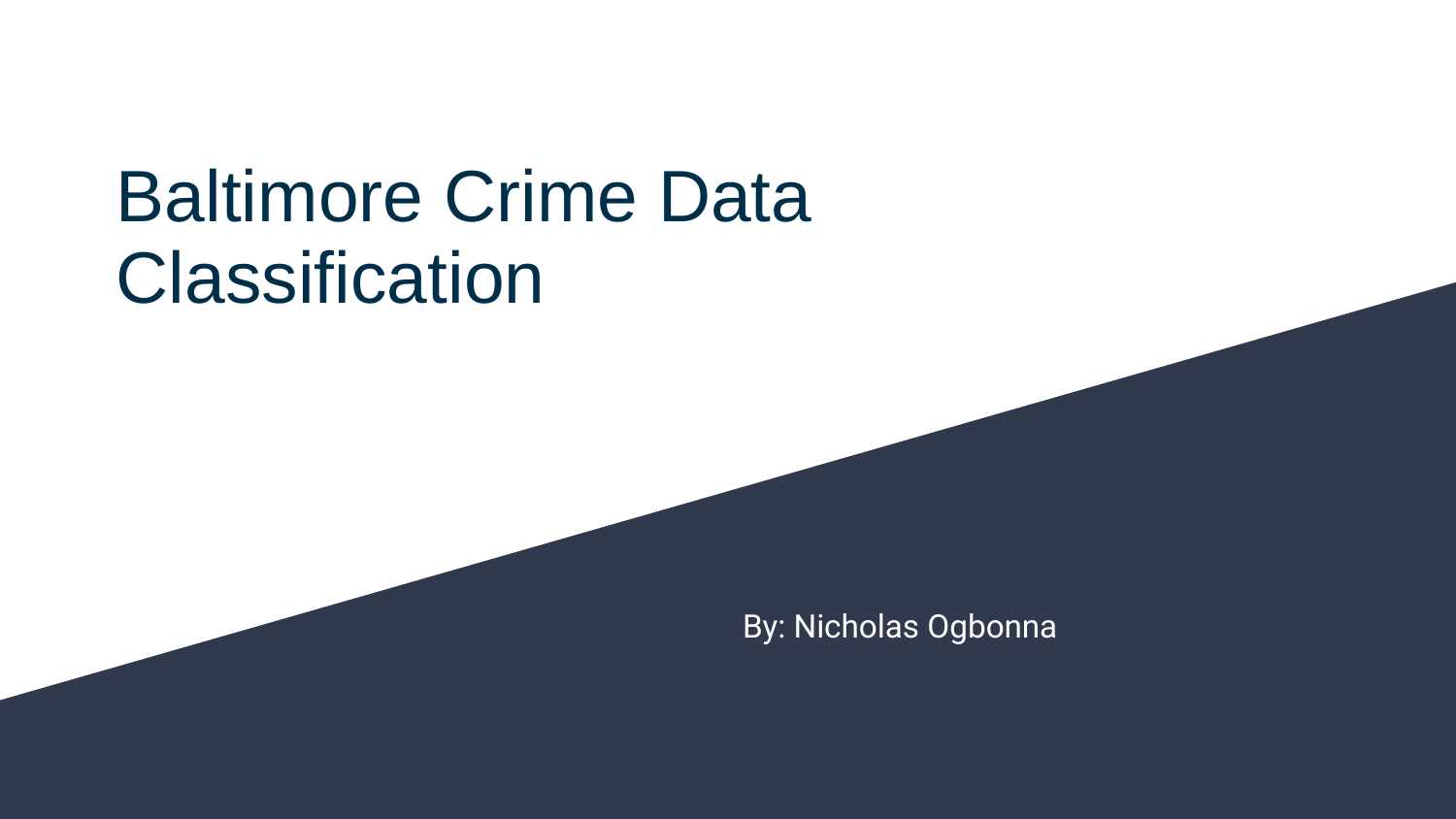

# Baltimore Crime Data Classification
By: Nicholas Ogbonna